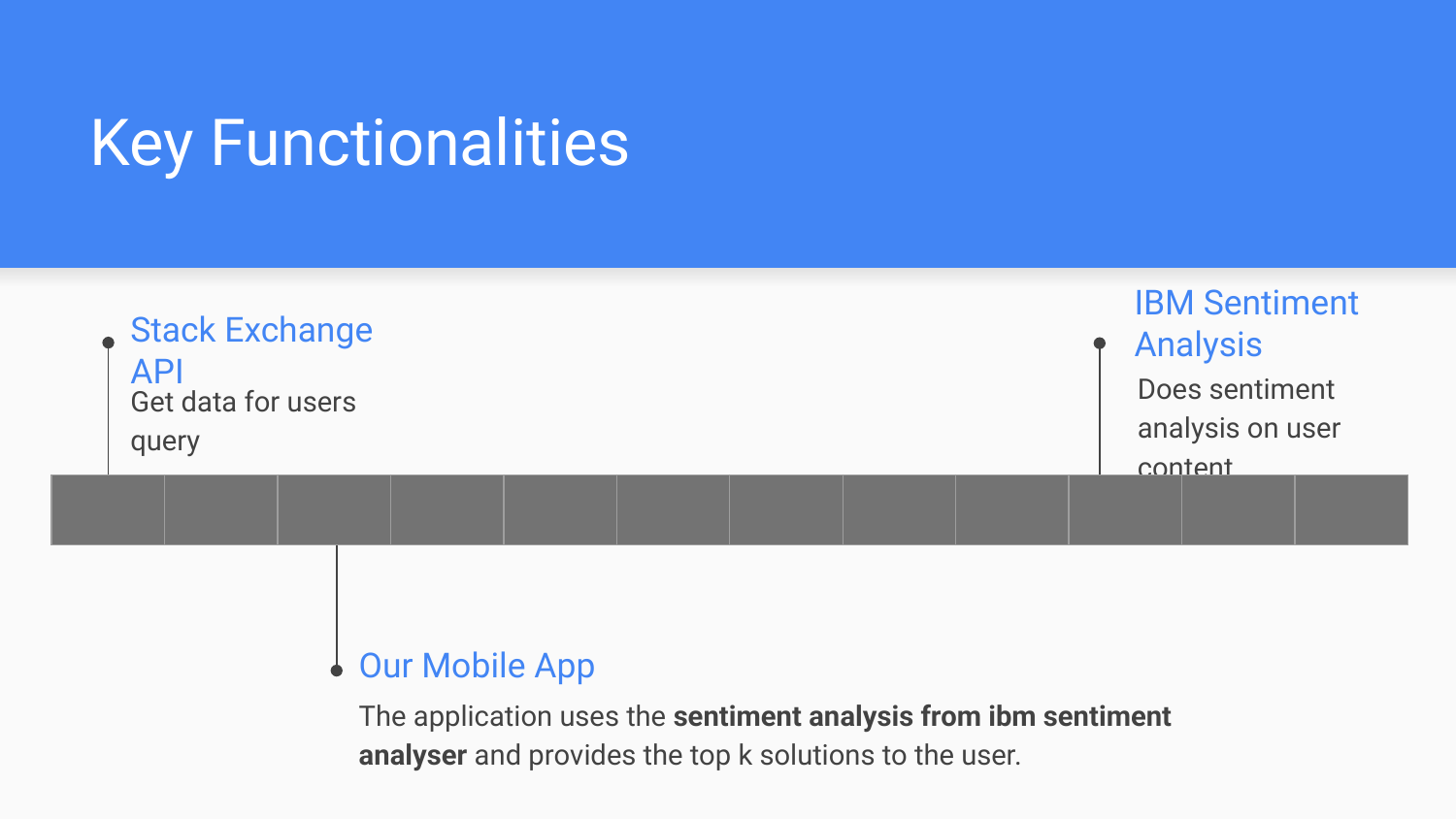

# Key Functionalities

IBM Sentiment Analysis
Stack Exchange API
Does sentiment analysis on user content
Get data for users query
|  |  |  |  |  |  |  |  |  |  |  |  |
| --- | --- | --- | --- | --- | --- | --- | --- | --- | --- | --- | --- |
Our Mobile App
The application uses the sentiment analysis from ibm sentiment analyser and provides the top k solutions to the user.